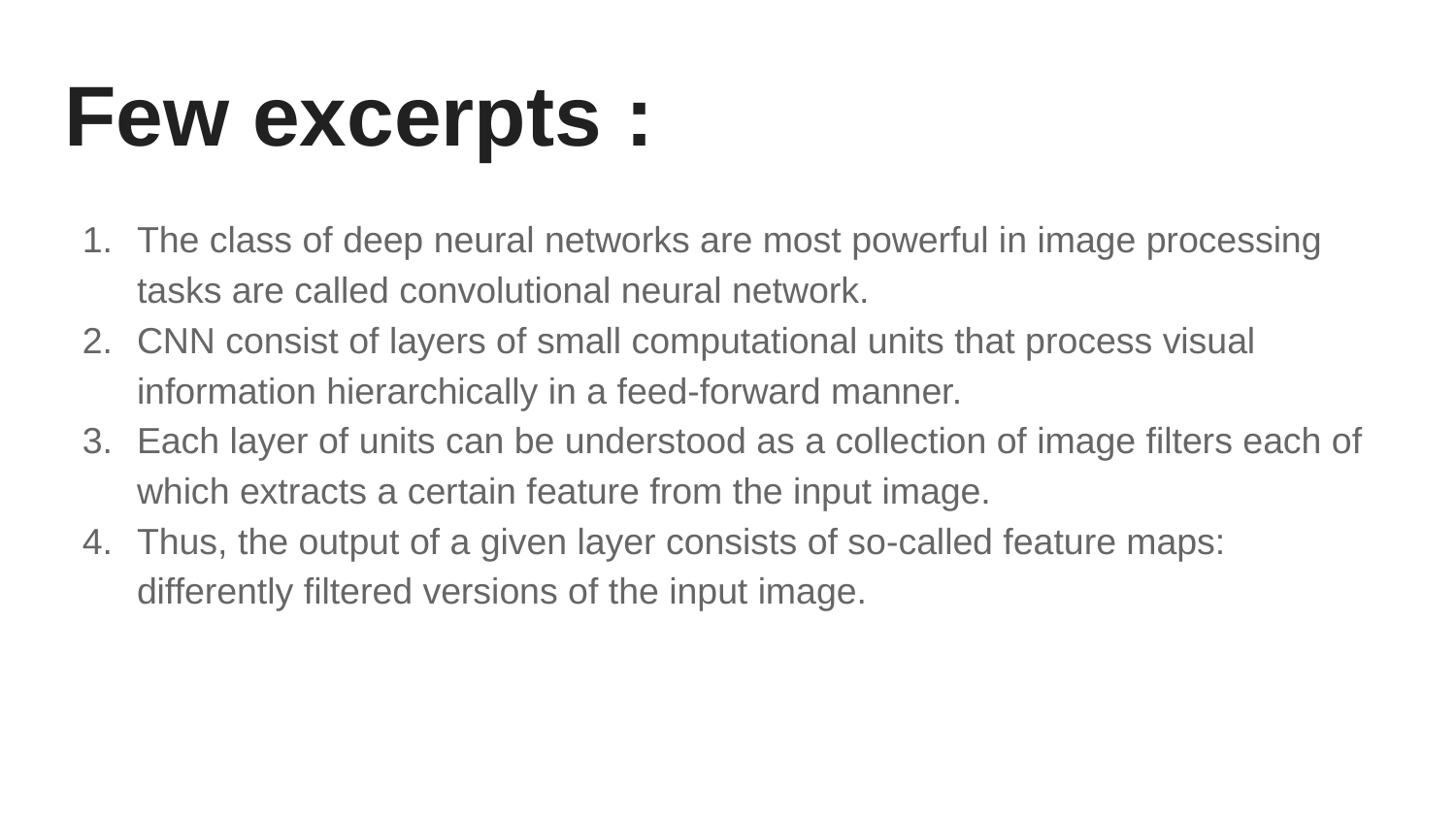

# Few excerpts :
The class of deep neural networks are most powerful in image processing tasks are called convolutional neural network.
CNN consist of layers of small computational units that process visual information hierarchically in a feed-forward manner.
Each layer of units can be understood as a collection of image filters each of which extracts a certain feature from the input image.
Thus, the output of a given layer consists of so-called feature maps: differently filtered versions of the input image.